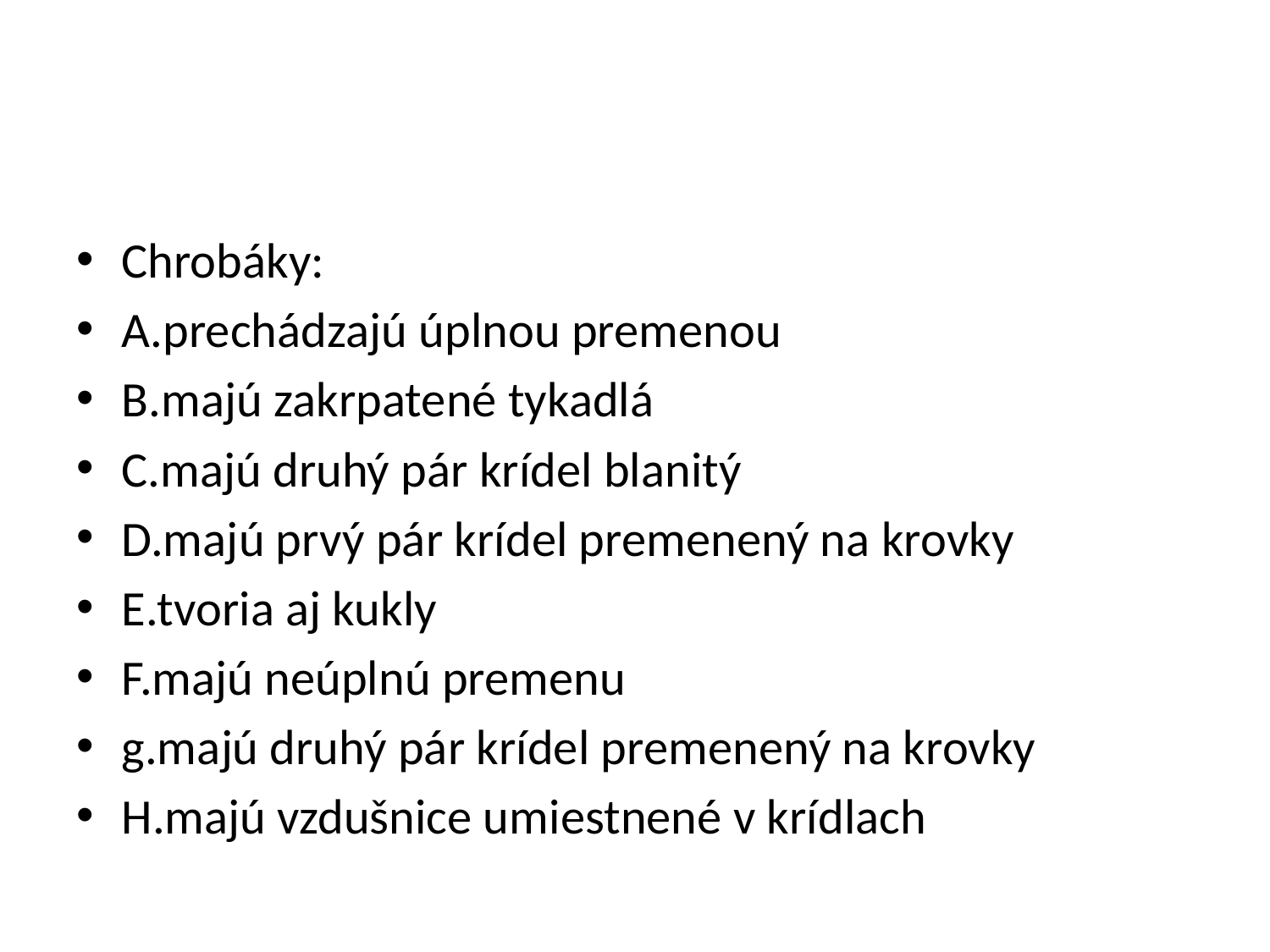

#
Chrobáky:
A.prechádzajú úplnou premenou
B.majú zakrpatené tykadlá
C.majú druhý pár krídel blanitý
D.majú prvý pár krídel premenený na krovky
E.tvoria aj kukly
F.majú neúplnú premenu
g.majú druhý pár krídel premenený na krovky
H.majú vzdušnice umiestnené v krídlach